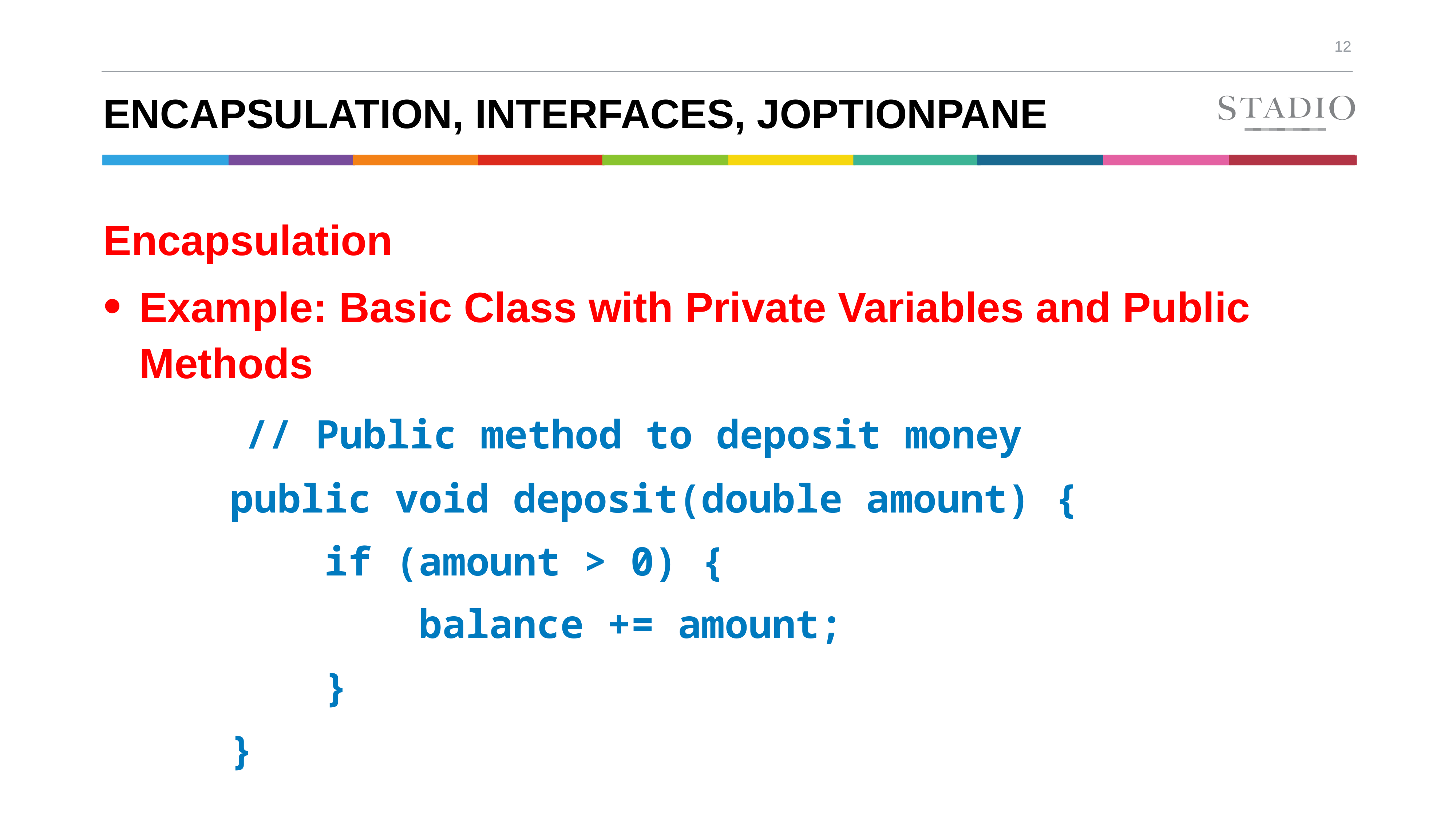

# Encapsulation, Interfaces, JOptionpane

Encapsulation
Example: Basic Class with Private Variables and Public Methods
    // Public method to deposit money
    public void deposit(double amount) {
        if (amount > 0) {
            balance += amount;
        }
    }